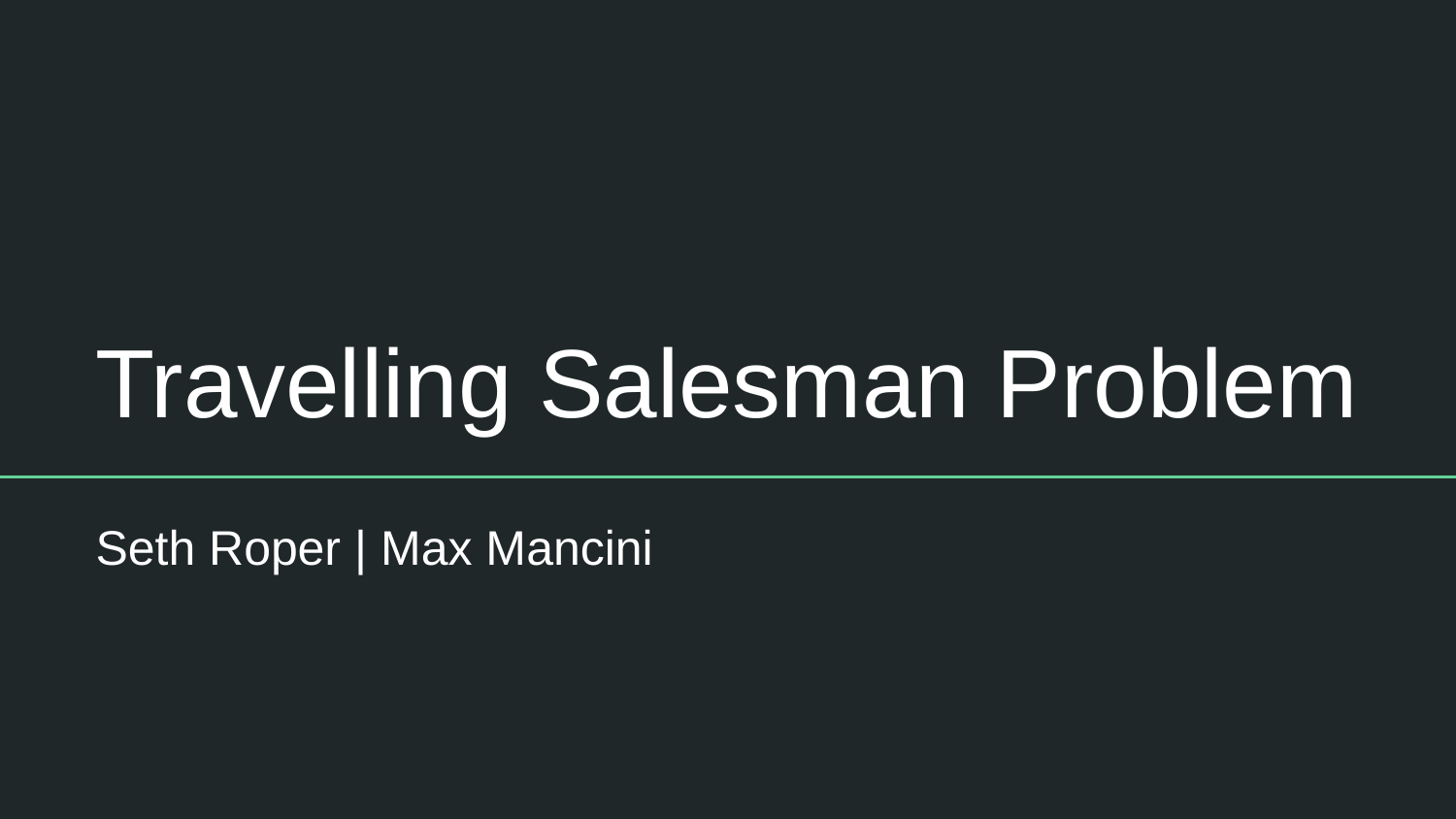

# Travelling Salesman Problem
Seth Roper | Max Mancini